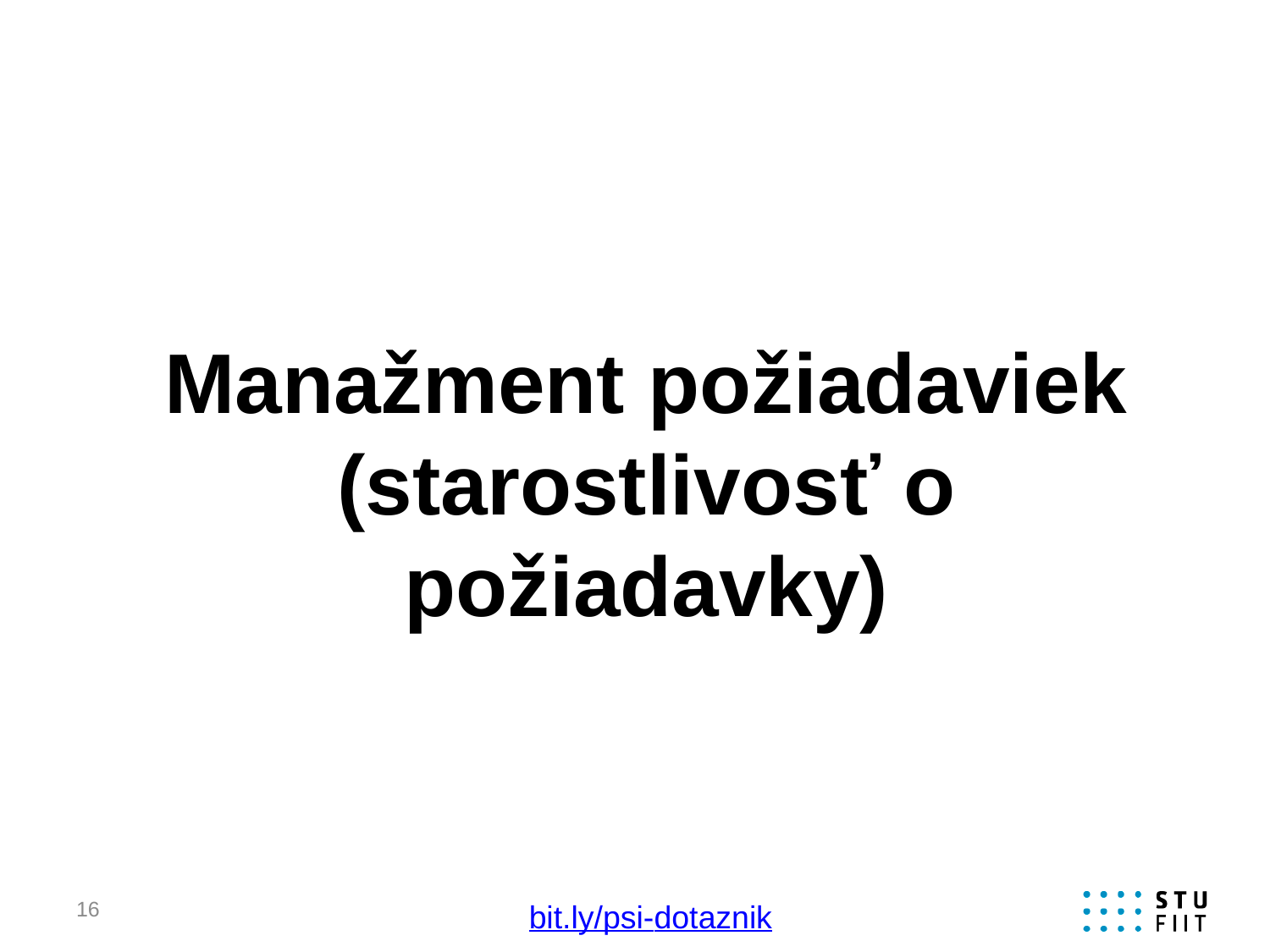

# Manažment požiadaviek (starostlivosť o požiadavky)
16